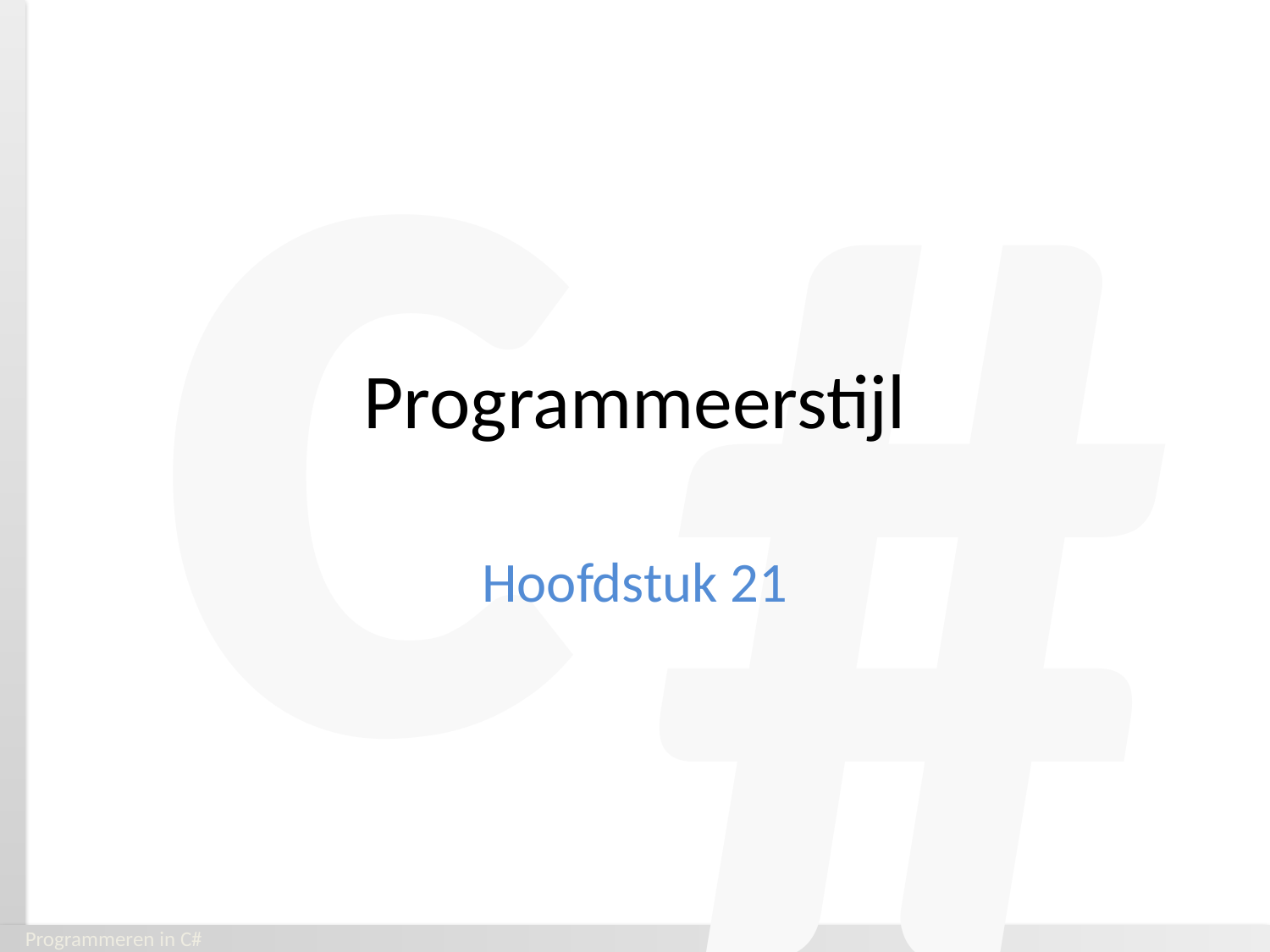

# Programmeerstijl
Hoofdstuk 21
Programmeren in C#